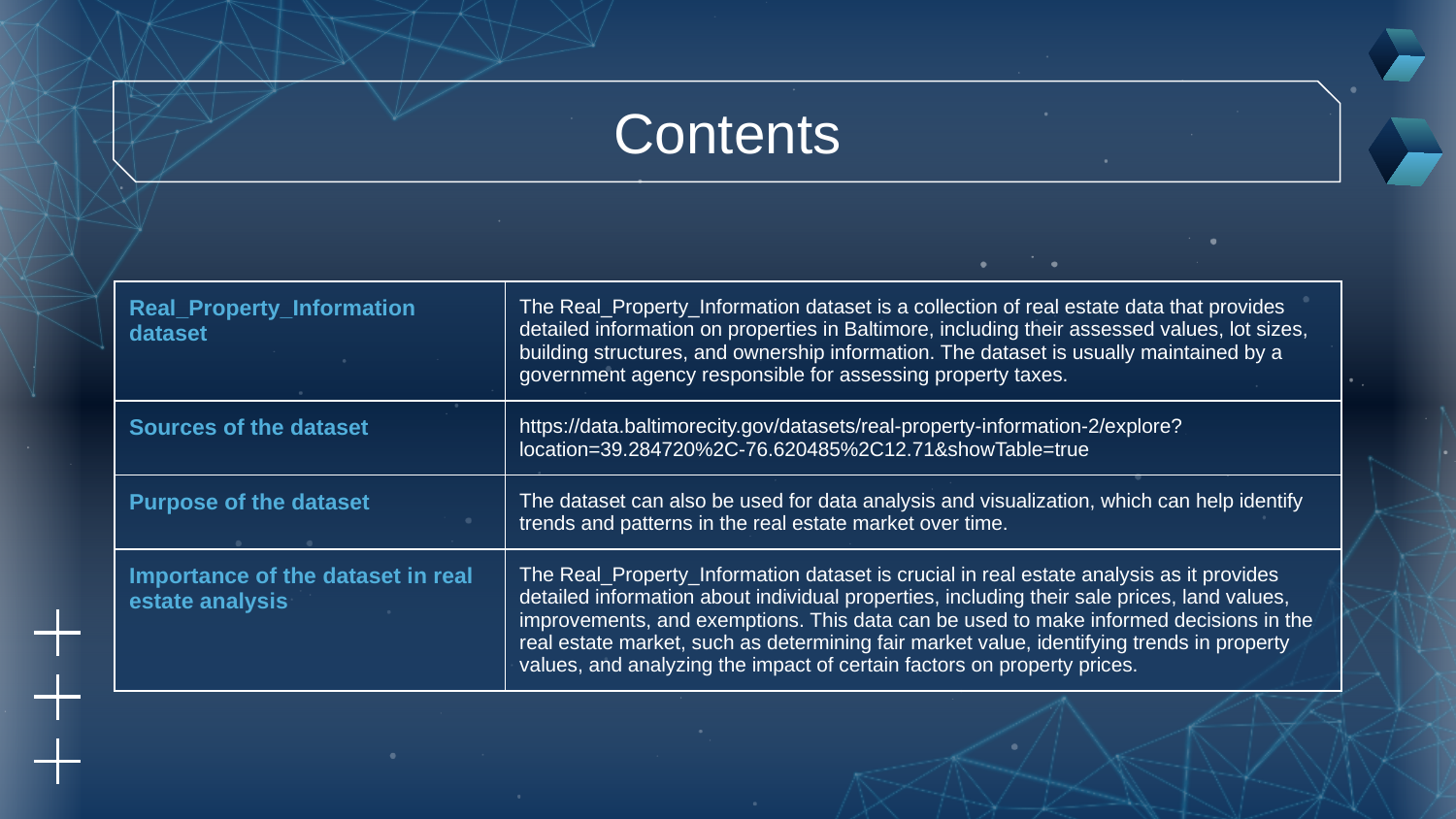

# Contents

| Real\_Property\_Information dataset | The Real\_Property\_Information dataset is a collection of real estate data that provides detailed information on properties in Baltimore, including their assessed values, lot sizes, building structures, and ownership information. The dataset is usually maintained by a government agency responsible for assessing property taxes. |
| --- | --- |
| Sources of the dataset | https://data.baltimorecity.gov/datasets/real-property-information-2/explore?location=39.284720%2C-76.620485%2C12.71&showTable=true |
| Purpose of the dataset | The dataset can also be used for data analysis and visualization, which can help identify trends and patterns in the real estate market over time. |
| Importance of the dataset in real estate analysis | The Real\_Property\_Information dataset is crucial in real estate analysis as it provides detailed information about individual properties, including their sale prices, land values, improvements, and exemptions. This data can be used to make informed decisions in the real estate market, such as determining fair market value, identifying trends in property values, and analyzing the impact of certain factors on property prices. |